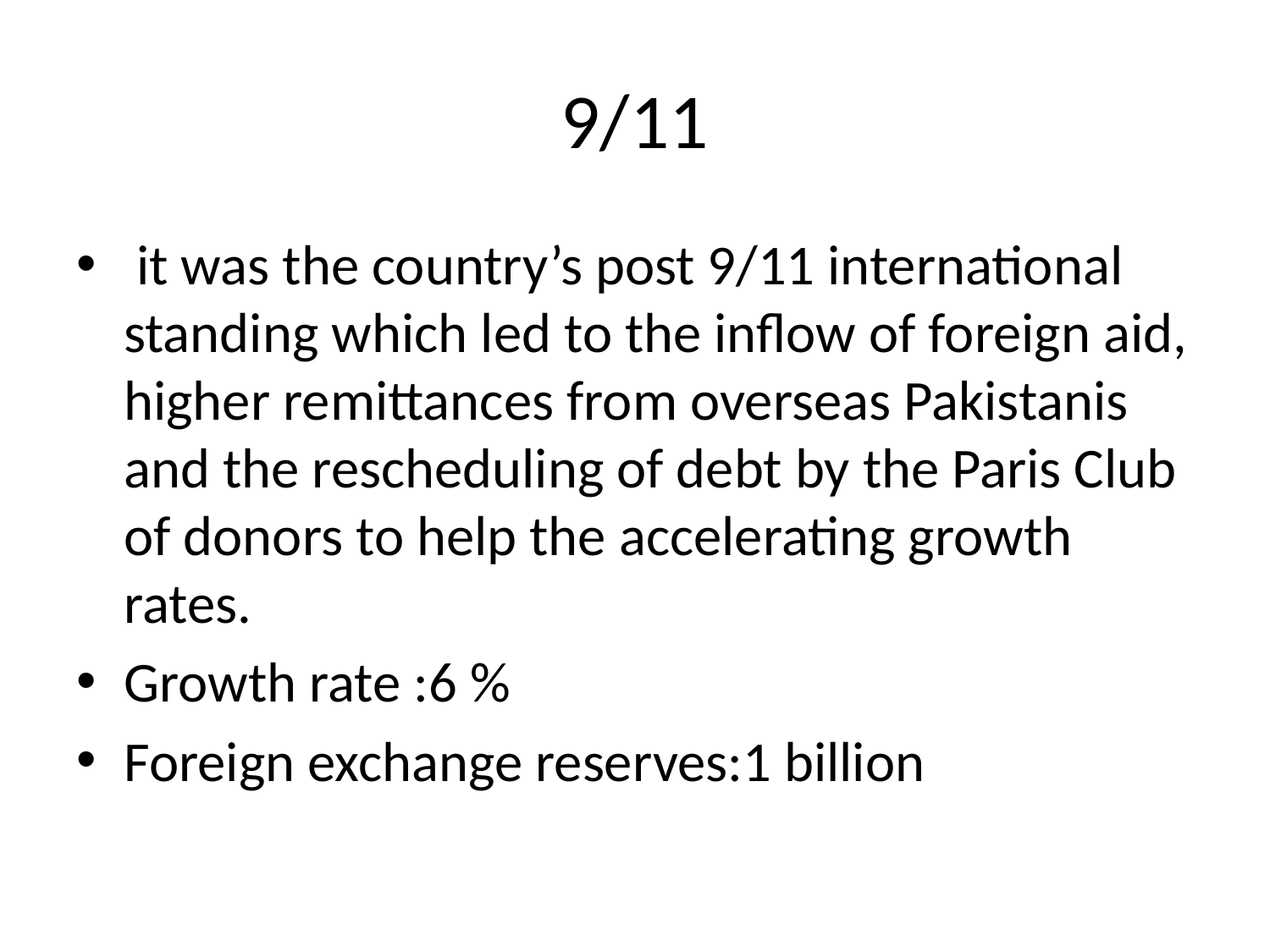

# 9/11
 it was the country’s post 9/11 international standing which led to the inflow of foreign aid, higher remittances from overseas Pakistanis and the rescheduling of debt by the Paris Club of donors to help the accelerating growth rates.
Growth rate :6 %
Foreign exchange reserves:1 billion